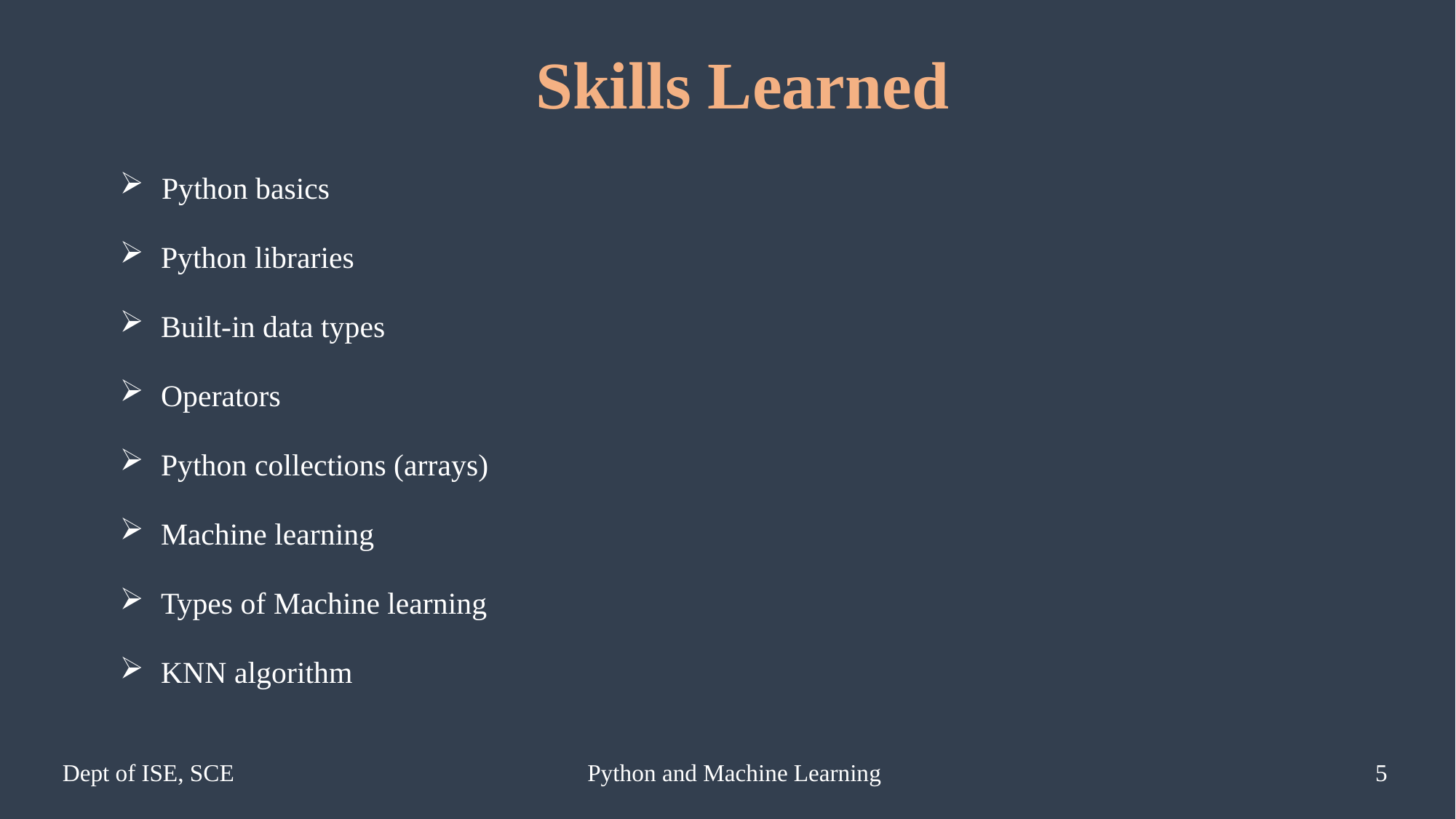

Skills Learned
 Python basics
Python libraries
Built-in data types
Operators
Python collections (arrays)
Machine learning
Types of Machine learning
KNN algorithm
Dept of ISE, SCE
Python and Machine Learning
5